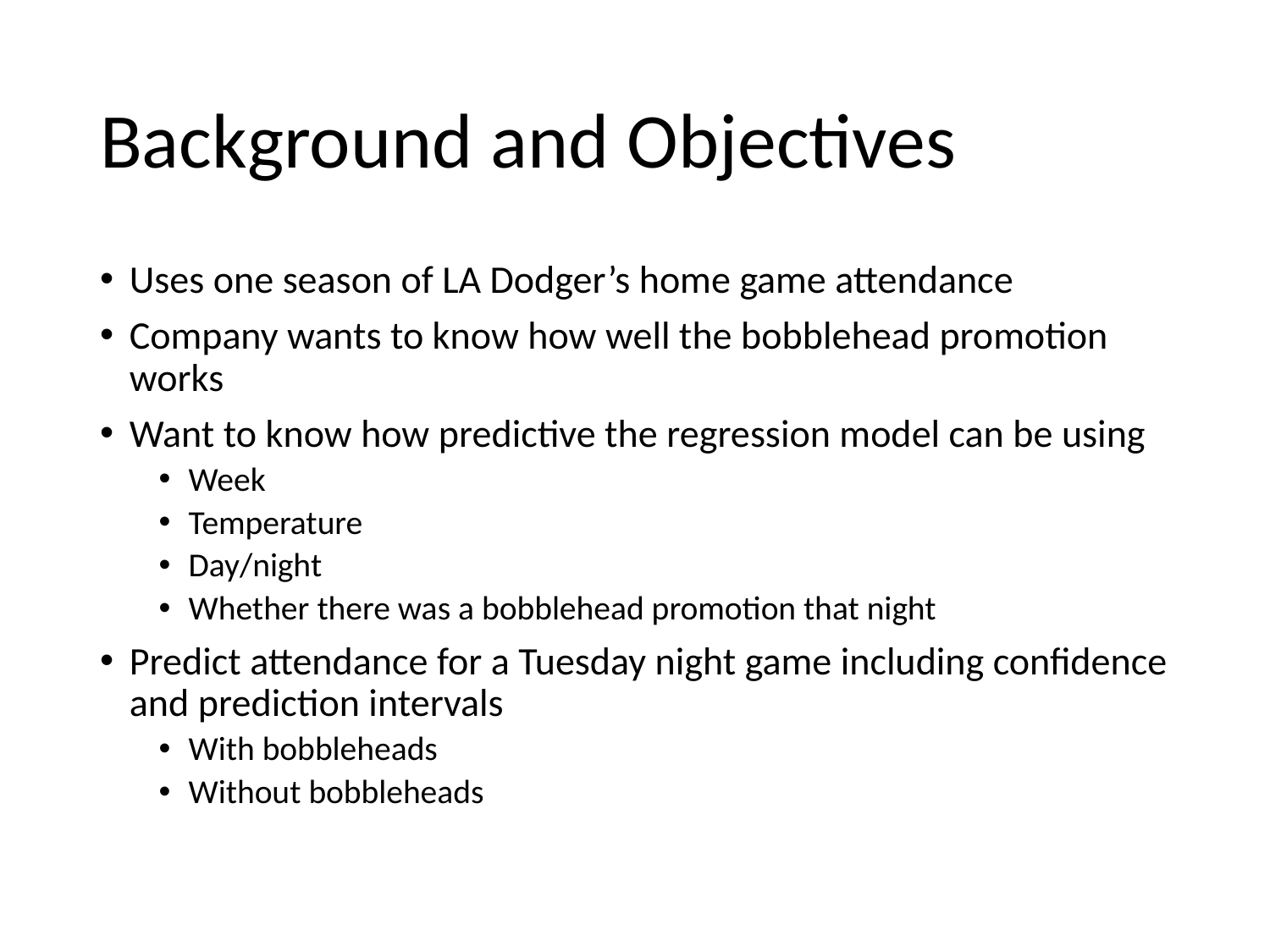

# Background and Objectives
Uses one season of LA Dodger’s home game attendance
Company wants to know how well the bobblehead promotion works
Want to know how predictive the regression model can be using
Week
Temperature
Day/night
Whether there was a bobblehead promotion that night
Predict attendance for a Tuesday night game including confidence and prediction intervals
With bobbleheads
Without bobbleheads